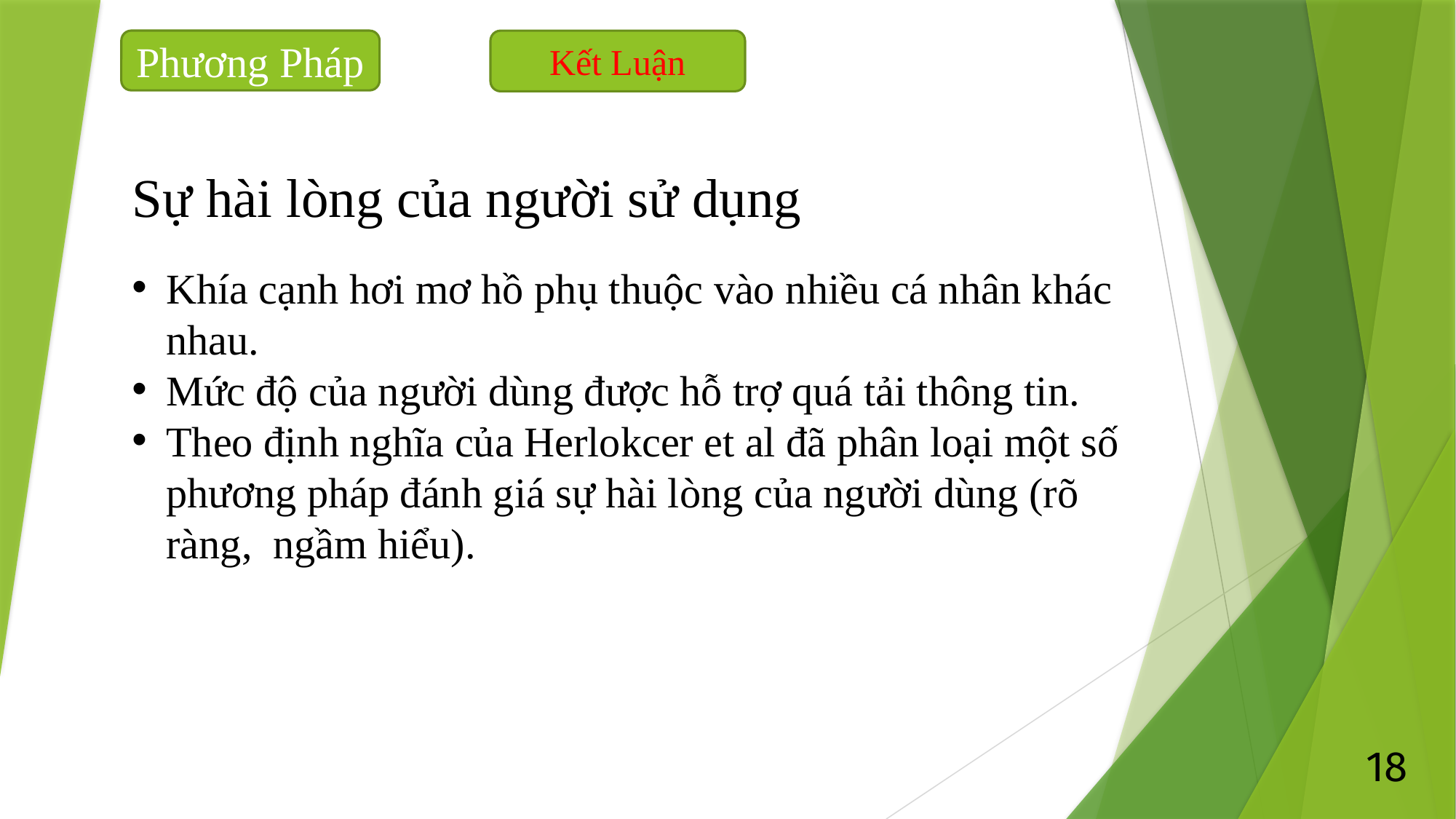

Phương Pháp
Kết Luận
# Sự hài lòng của người sử dụng
Khía cạnh hơi mơ hồ phụ thuộc vào nhiều cá nhân khác nhau.
Mức độ của người dùng được hỗ trợ quá tải thông tin.
Theo định nghĩa của Herlokcer et al đã phân loại một số phương pháp đánh giá sự hài lòng của người dùng (rõ ràng,  ngầm hiểu).
18